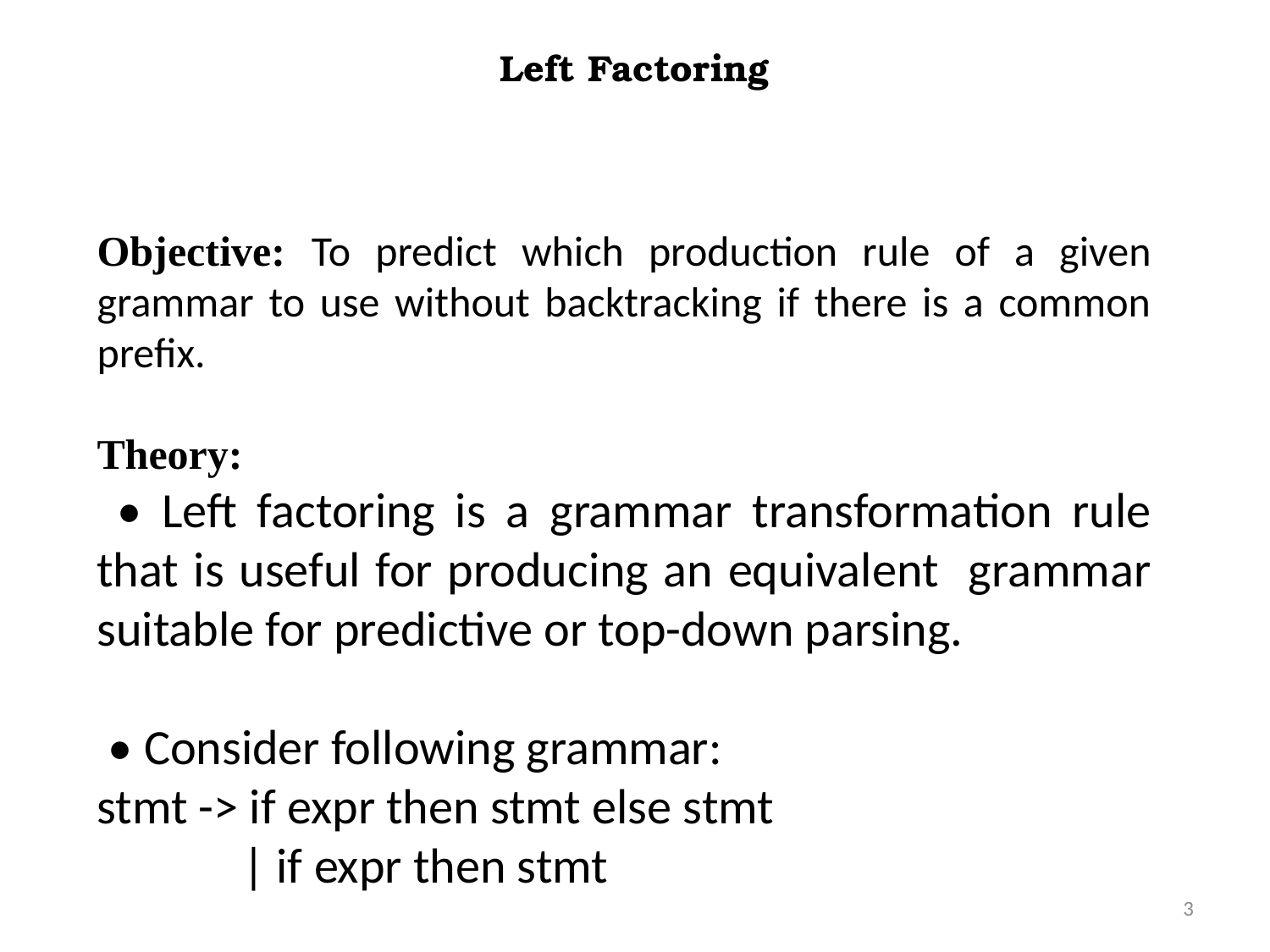

# Left Factoring

Objective: To predict which production rule of a given grammar to use without backtracking if there is a common prefix.

Theory:
 • Left factoring is a grammar transformation rule that is useful for producing an equivalent  grammar suitable for predictive or top-down parsing.

 • Consider following grammar:
stmt -> if expr then stmt else stmt
             | if expr then stmt
3